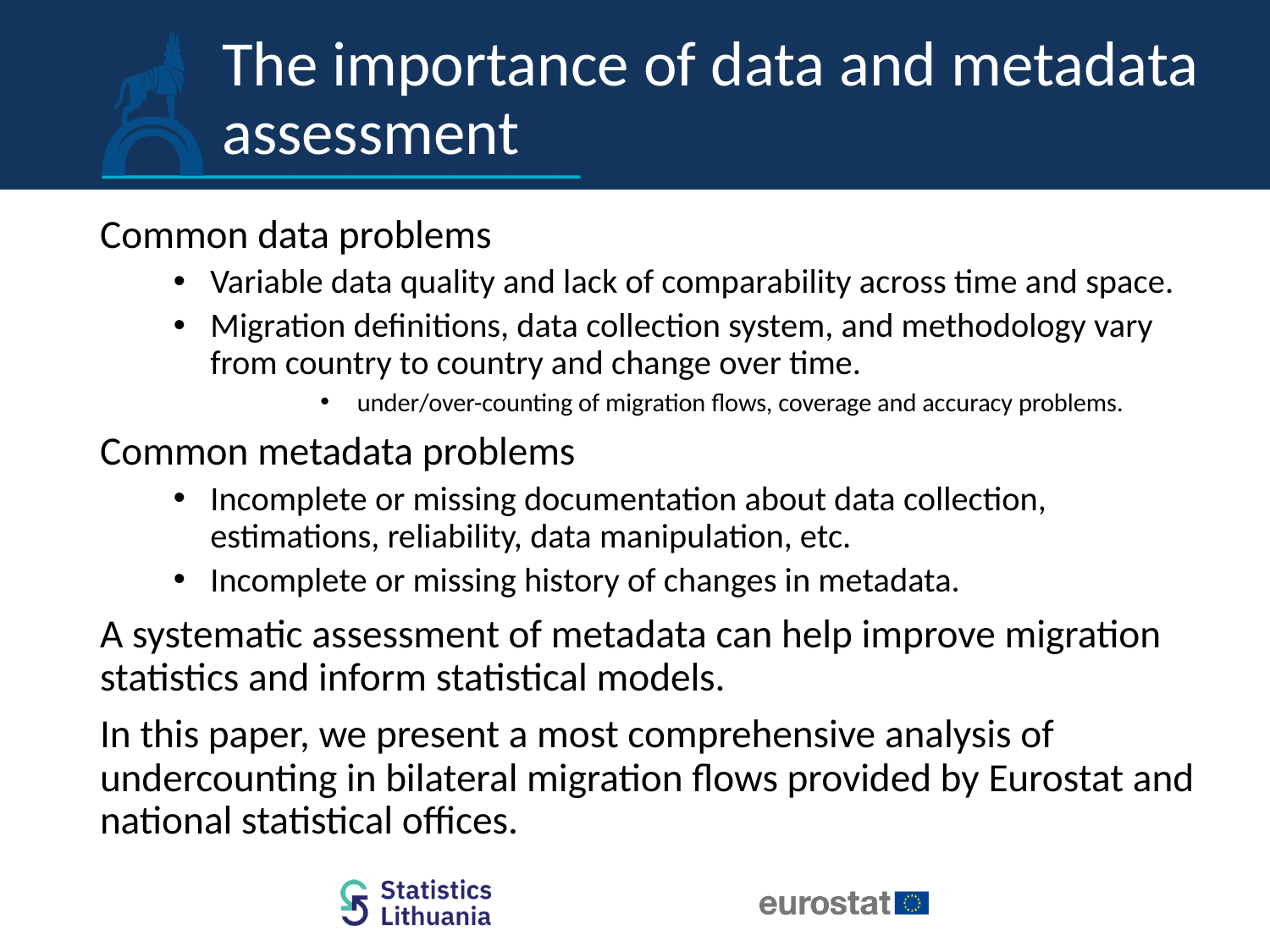

# The importance of data and metadata assessment
Common data problems
Variable data quality and lack of comparability across time and space.
Migration definitions, data collection system, and methodology vary from country to country and change over time.
under/over-counting of migration flows, coverage and accuracy problems.
Common metadata problems
Incomplete or missing documentation about data collection, estimations, reliability, data manipulation, etc.
Incomplete or missing history of changes in metadata.
A systematic assessment of metadata can help improve migration statistics and inform statistical models.
In this paper, we present a most comprehensive analysis of undercounting in bilateral migration flows provided by Eurostat and national statistical offices.